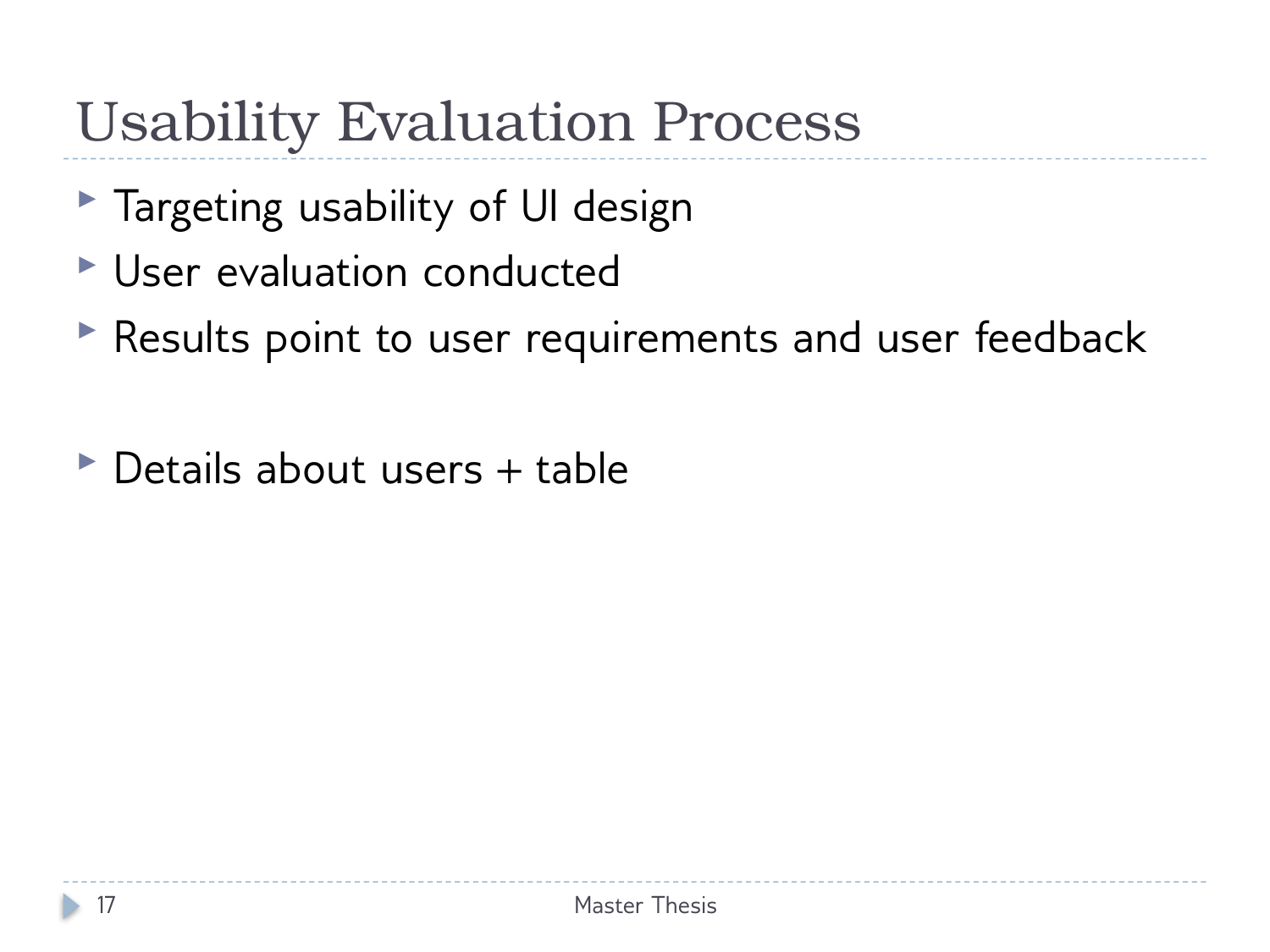

# Usability Evaluation Process
Targeting usability of UI design
User evaluation conducted
Results point to user requirements and user feedback

Details about users + table
17
Master Thesis